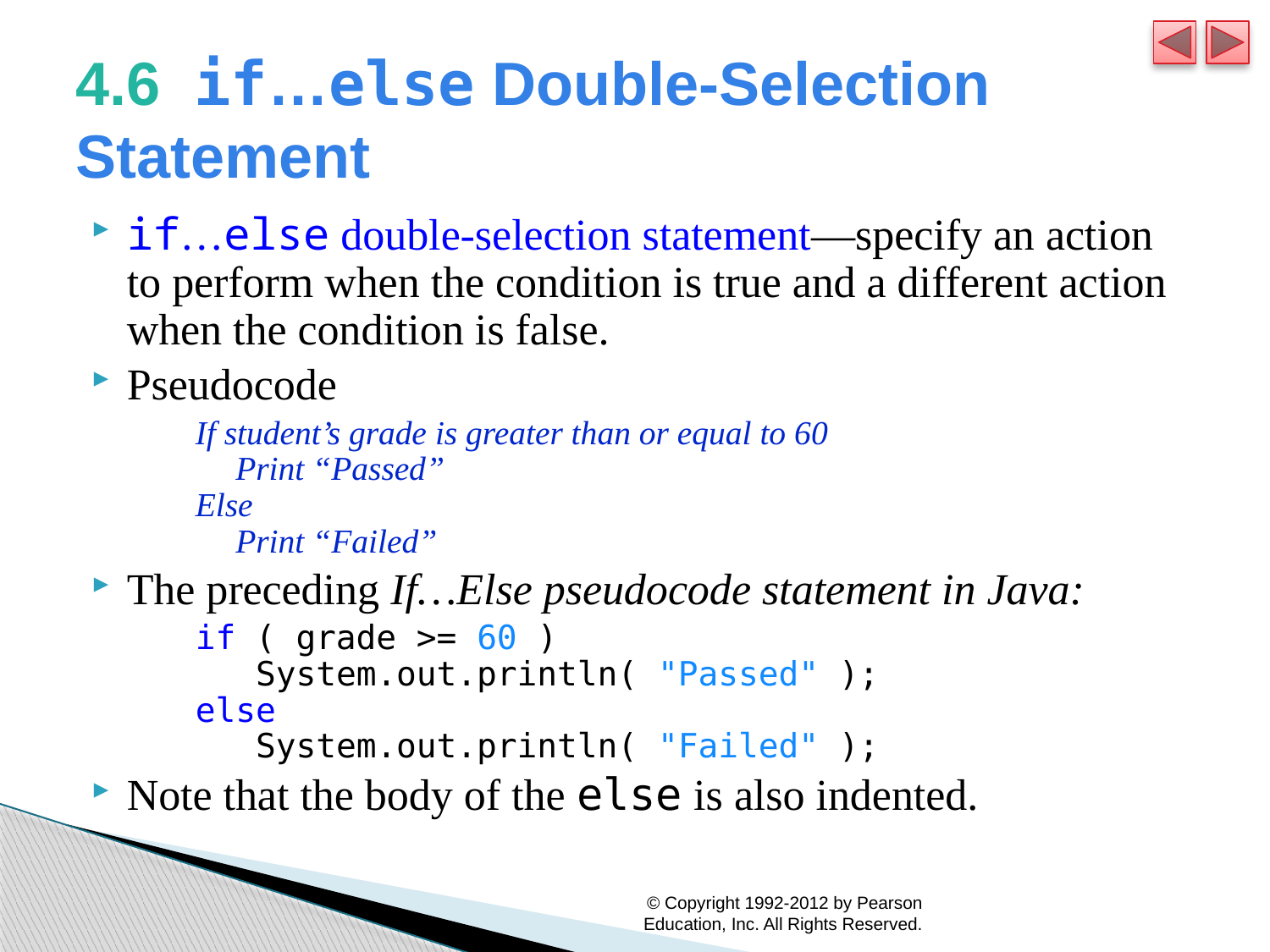

# 4.6  if…else Double-Selection Statement
if…else double-selection statement—specify an action to perform when the condition is true and a different action when the condition is false.
Pseudocode
	If student’s grade is greater than or equal to 60
  Print “Passed”
Else
  Print “Failed”
The preceding If…Else pseudocode statement in Java:
	if ( grade >= 60 )
   System.out.println( "Passed" );
else
   System.out.println( "Failed" );
Note that the body of the else is also indented.
© Copyright 1992-2012 by Pearson Education, Inc. All Rights Reserved.